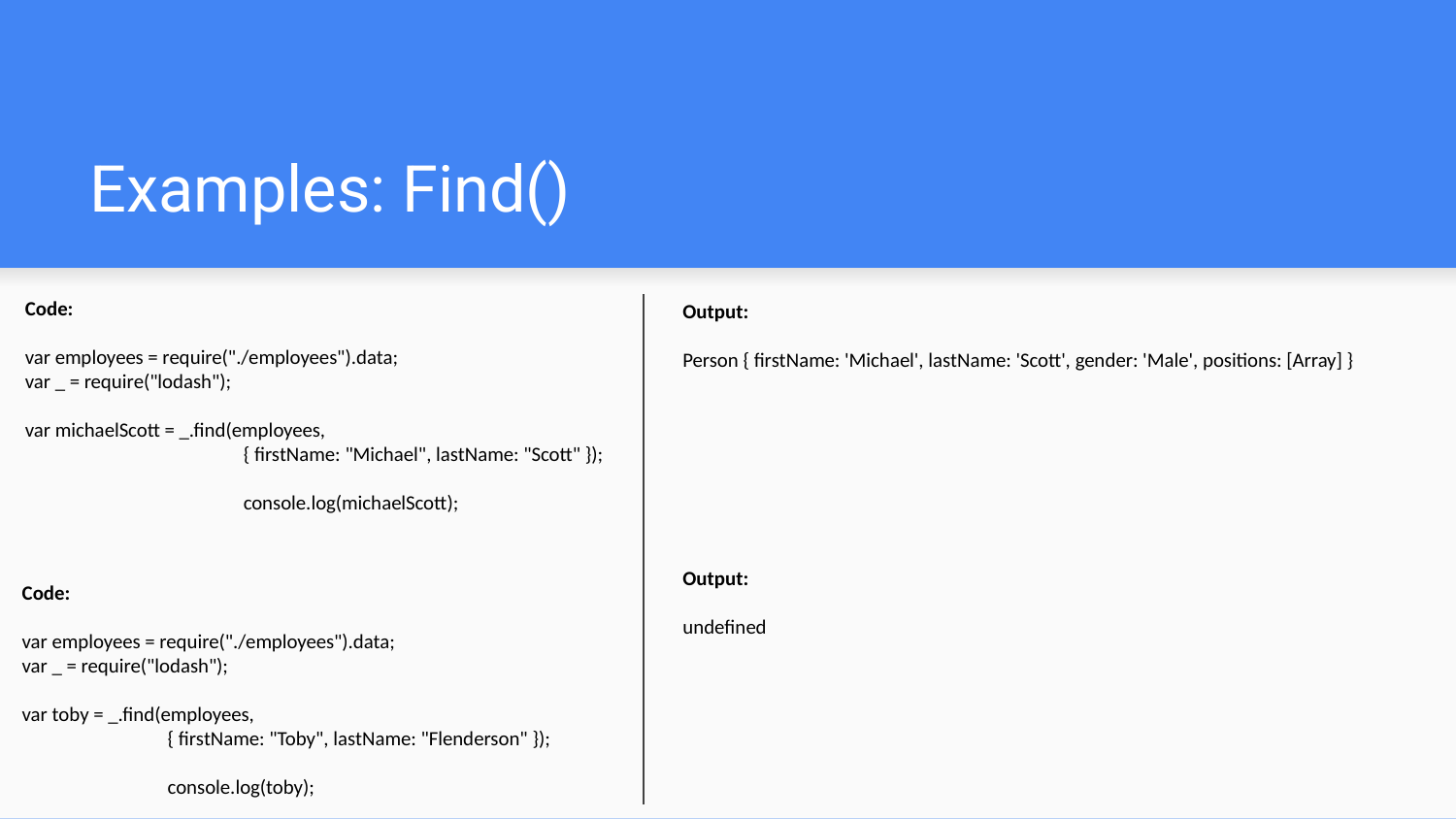

# Examples: Find()

Output:

Person { firstName: 'Michael', lastName: 'Scott', gender: 'Male', positions: [Array] }

Output:

undefined
Code:

var employees = require("./employees").data;
var _ = require("lodash");

var michaelScott = _.find(employees,
{ firstName: "Michael", lastName: "Scott" });

console.log(michaelScott);
Code:

var employees = require("./employees").data;
var _ = require("lodash");

var toby = _.find(employees,
{ firstName: "Toby", lastName: "Flenderson" });

console.log(toby);